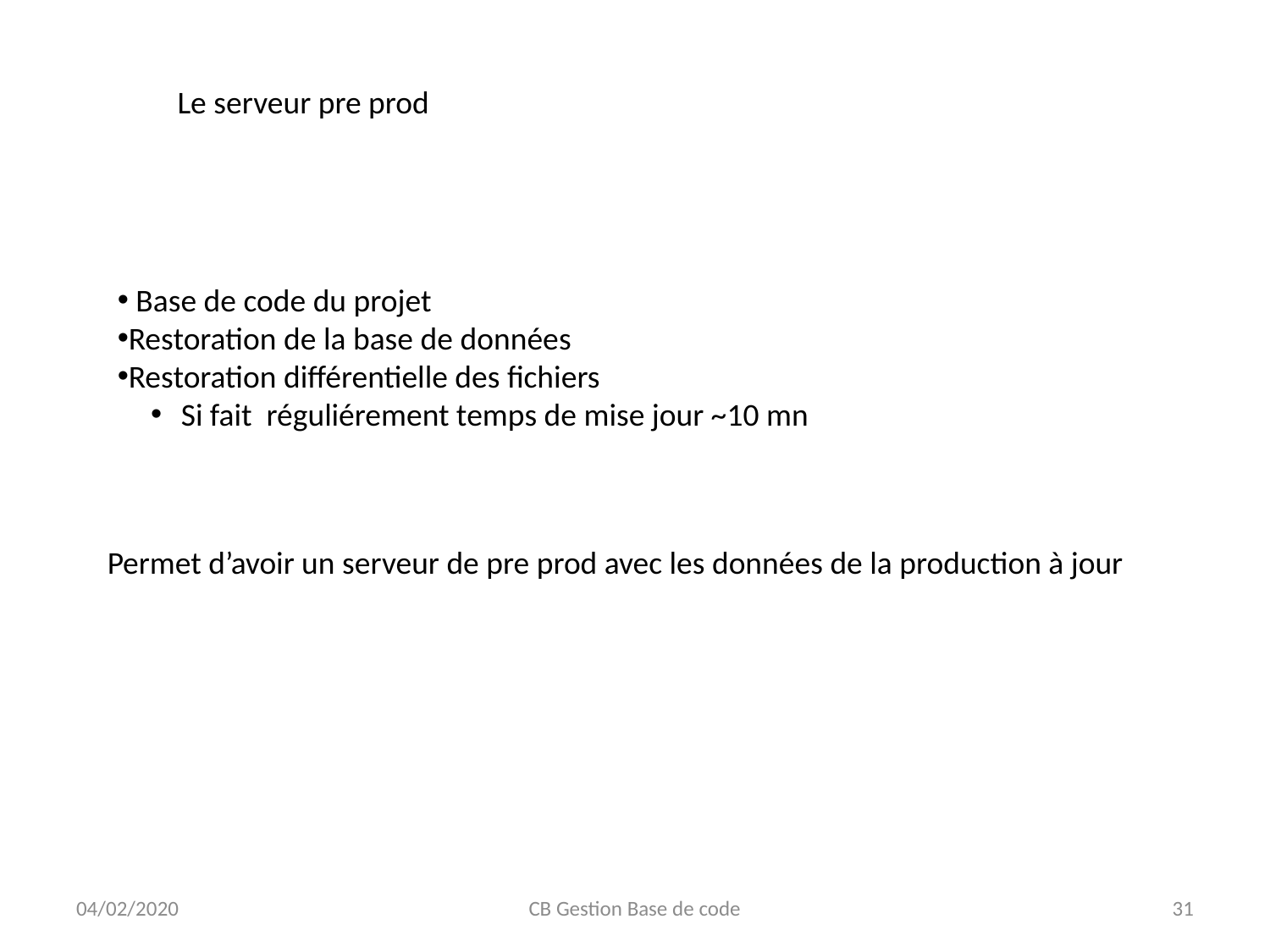

Le serveur pre prod

 Base de code du projet
Restoration de la base de données
Restoration différentielle des fichiers
Si fait  réguliérement temps de mise jour ~10 mn
Permet d’avoir un serveur de pre prod avec les données de la production à jour
04/02/2020
CB Gestion Base de code
31